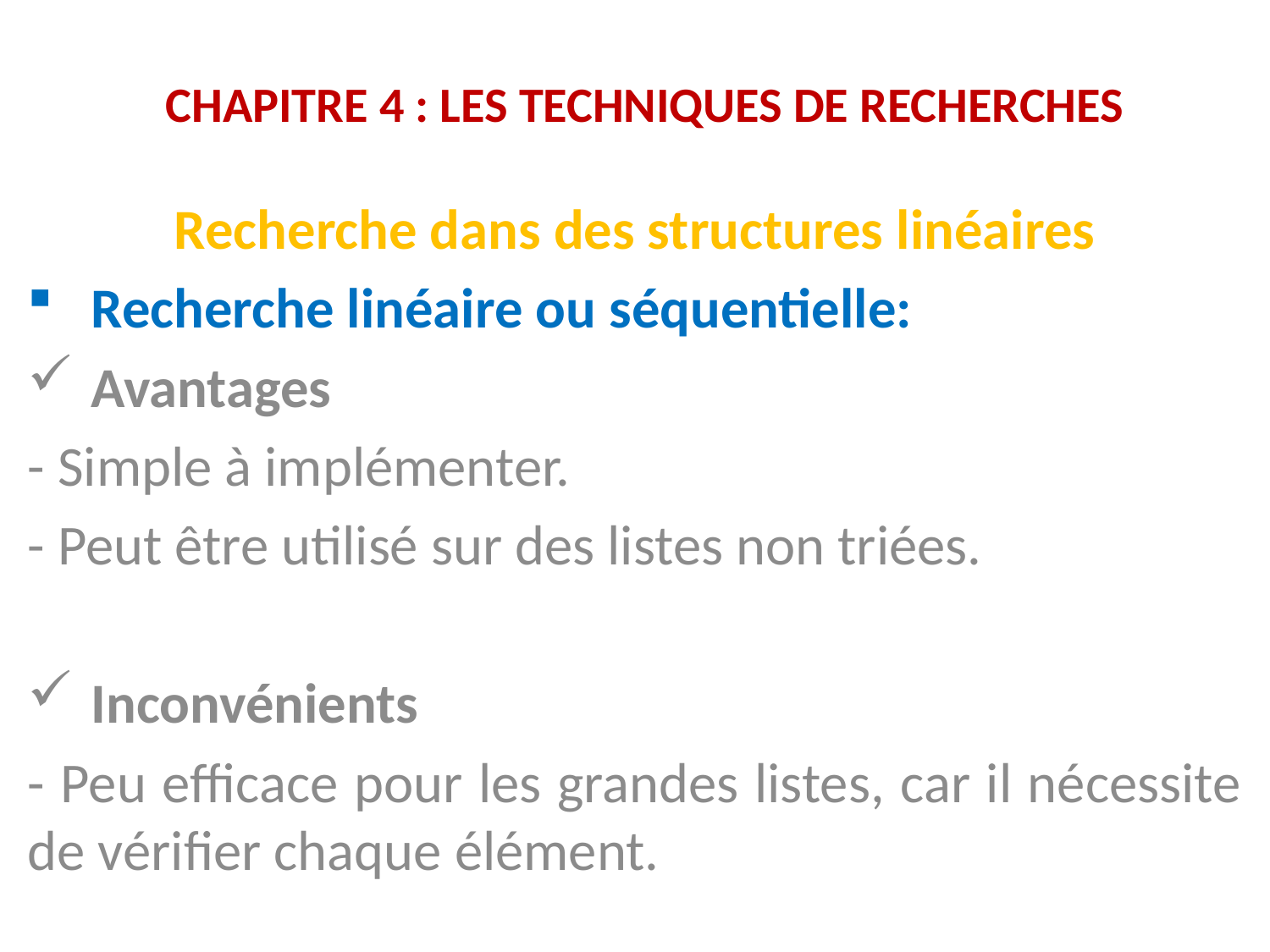

# CHAPITRE 4 : LES TECHNIQUES DE RECHERCHES
Recherche dans des structures linéaires
Recherche linéaire ou séquentielle:
Avantages
- Simple à implémenter.
- Peut être utilisé sur des listes non triées.

Inconvénients
- Peu efficace pour les grandes listes, car il nécessite de vérifier chaque élément.